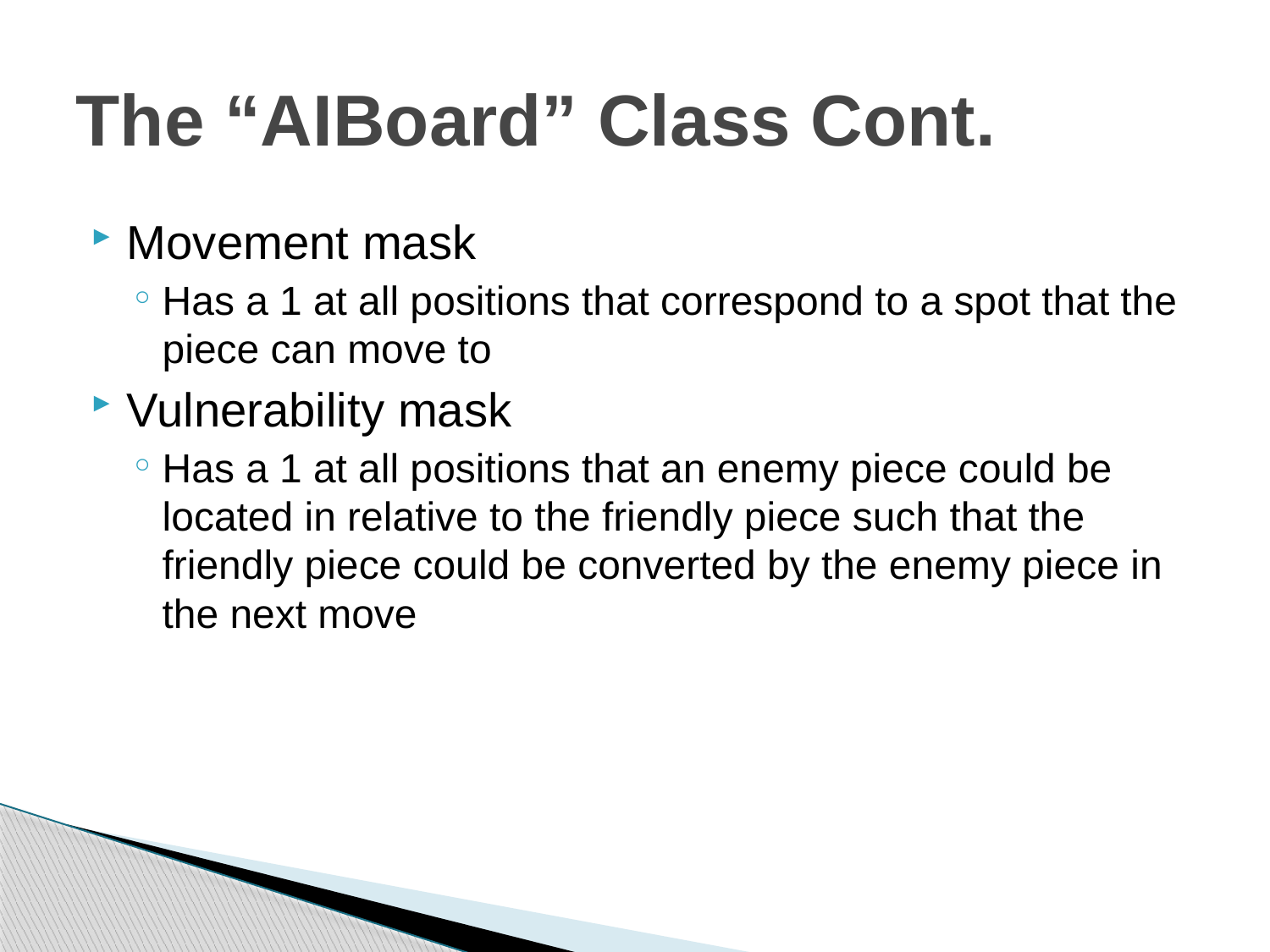

# The “AIBoard” Class Cont.
Movement mask
Has a 1 at all positions that correspond to a spot that the piece can move to
Vulnerability mask
Has a 1 at all positions that an enemy piece could be located in relative to the friendly piece such that the friendly piece could be converted by the enemy piece in the next move